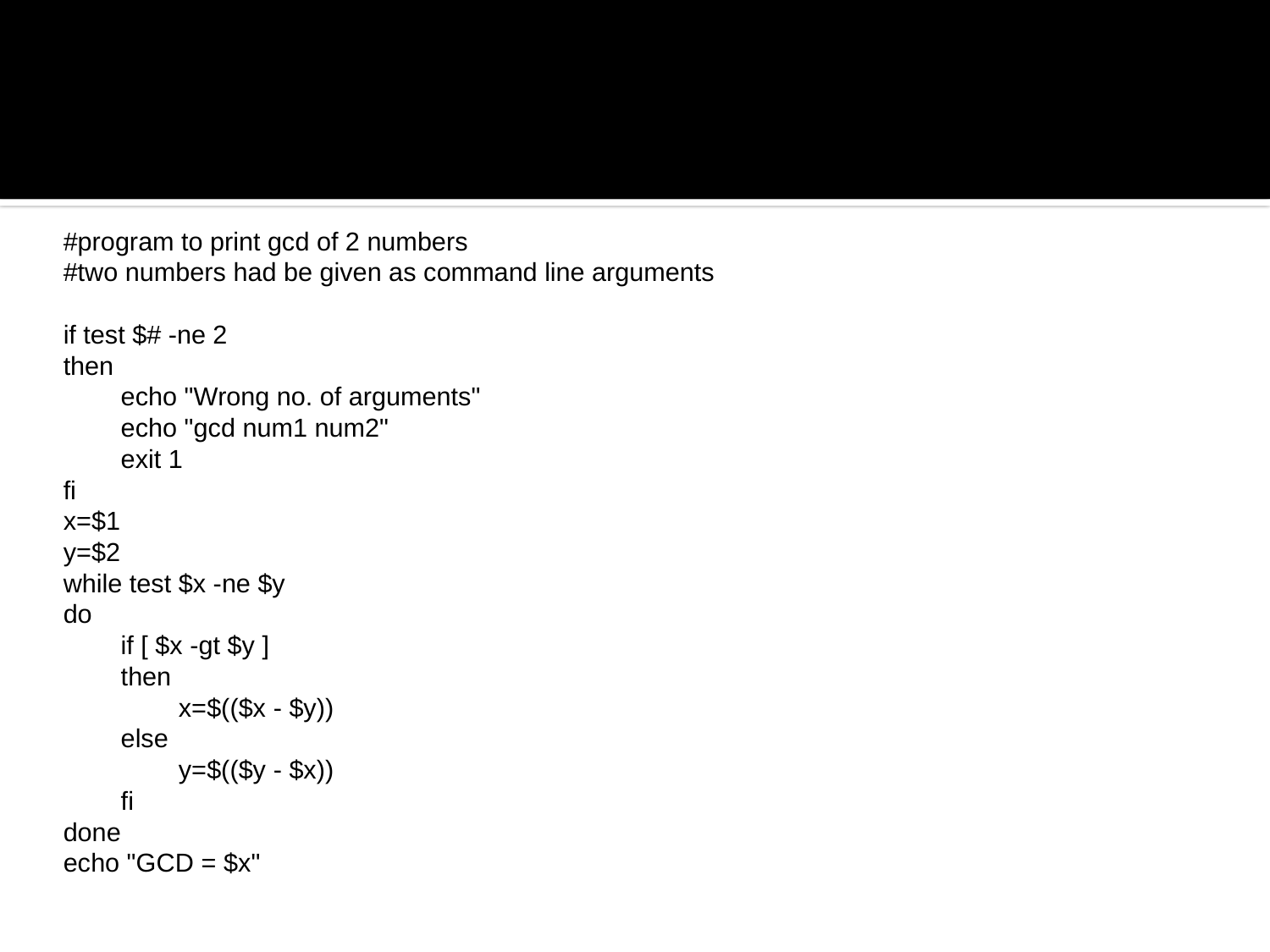

#
#program to print gcd of 2 numbers
#two numbers had be given as command line arguments

if test $# -ne 2
then
        echo "Wrong no. of arguments"
        echo "gcd num1 num2"
        exit 1
fi
x=$1
y=$2
while test $x -ne $y
do
        if [ $x -gt $y ]
        then
                x=$(($x - $y))
        else
                y=$(($y - $x))
        fi
done
echo "GCD = $x"